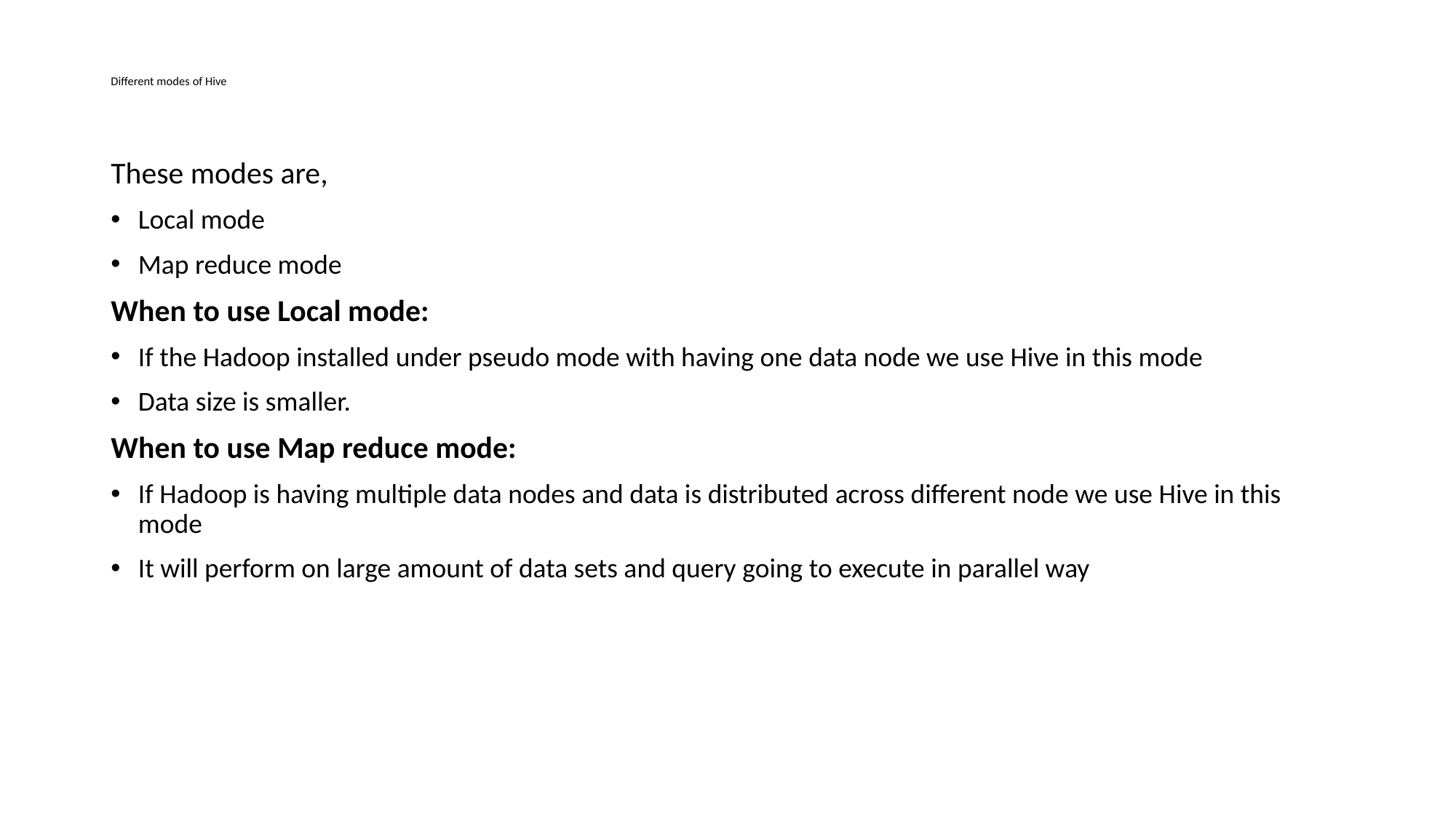

# Different modes of Hive
These modes are,
Local mode
Map reduce mode
When to use Local mode:
If the Hadoop installed under pseudo mode with having one data node we use Hive in this mode
Data size is smaller.
When to use Map reduce mode:
If Hadoop is having multiple data nodes and data is distributed across different node we use Hive in this mode
It will perform on large amount of data sets and query going to execute in parallel way